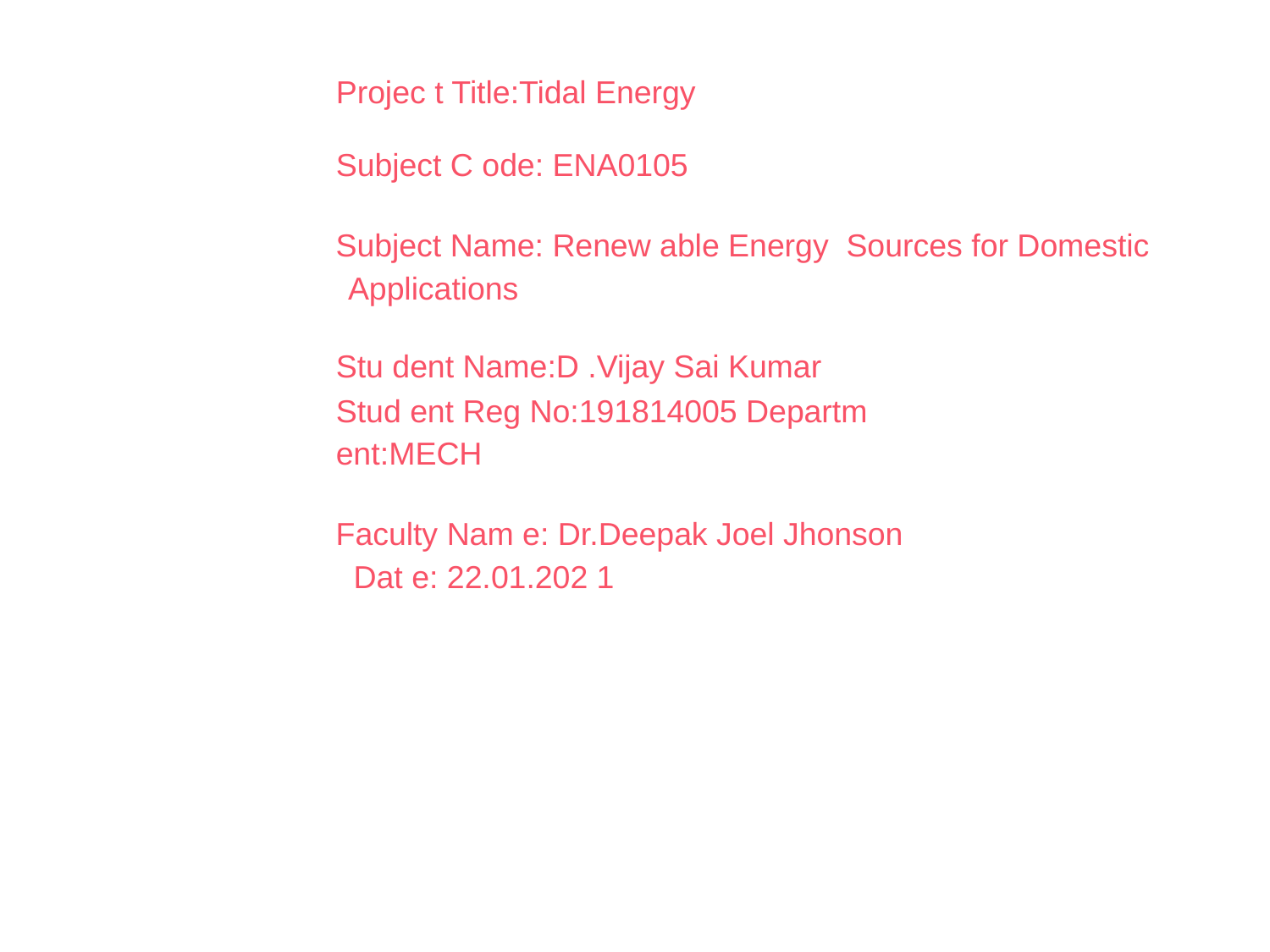

Projec t Title:Tidal Energy

Subject C ode: ENA0105

Subject Name: Renew able Energy  Sources for Domestic Applications

Stu dent Name:D .Vijay Sai Kumar
Stud ent Reg No:191814005 Departm ent:MECH

Faculty Nam e: Dr.Deepak Joel Jhonson
  Dat e: 22.01.202 1